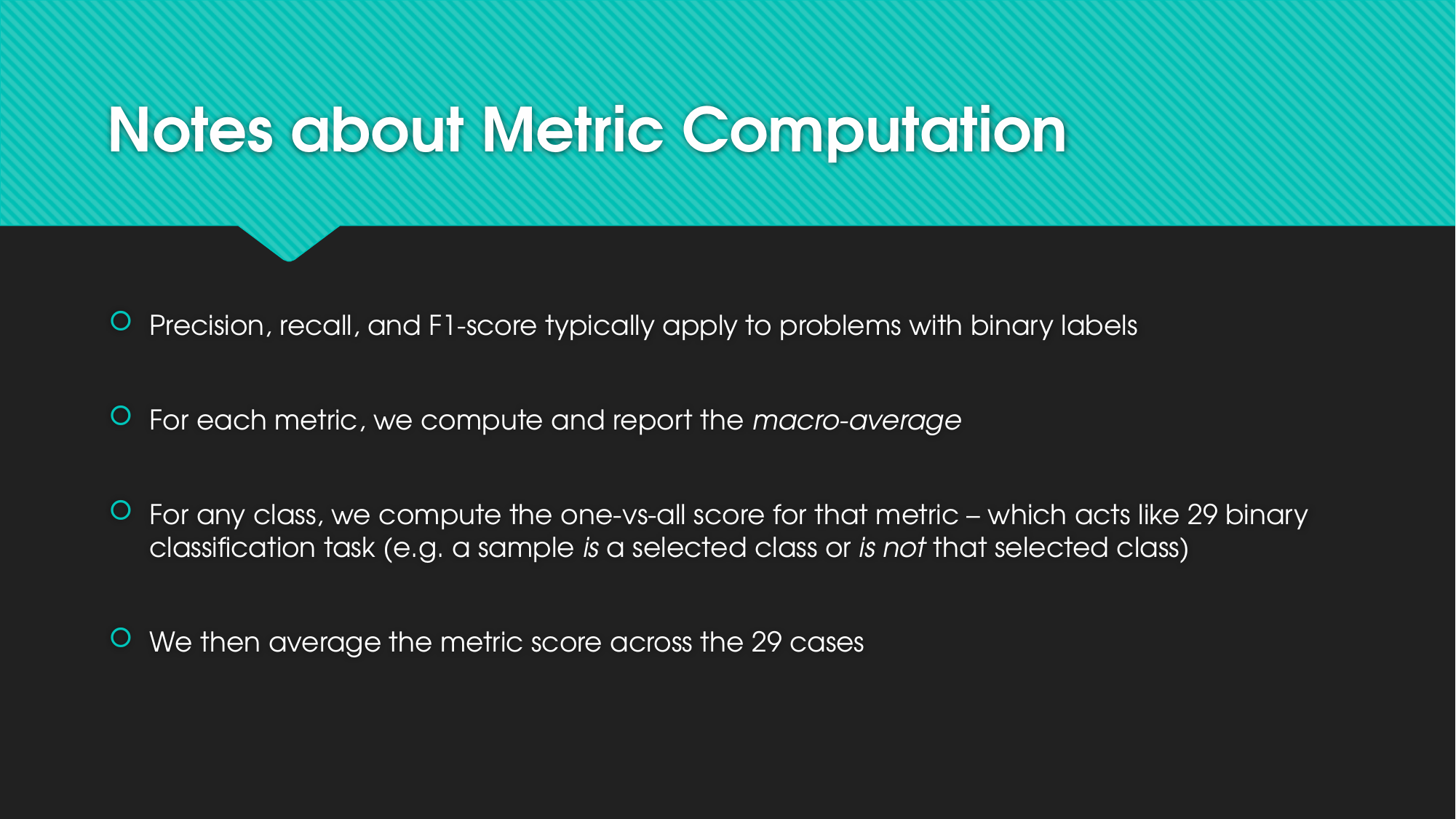

# Notes about Metric Computation
Precision, recall, and F1-score typically apply to problems with binary labels

For each metric, we compute and report the macro-average

For any class, we compute the one-vs-all score for that metric – which acts like 29 binary classification task (e.g. a sample is a selected class or is not that selected class)

We then average the metric score across the 29 cases